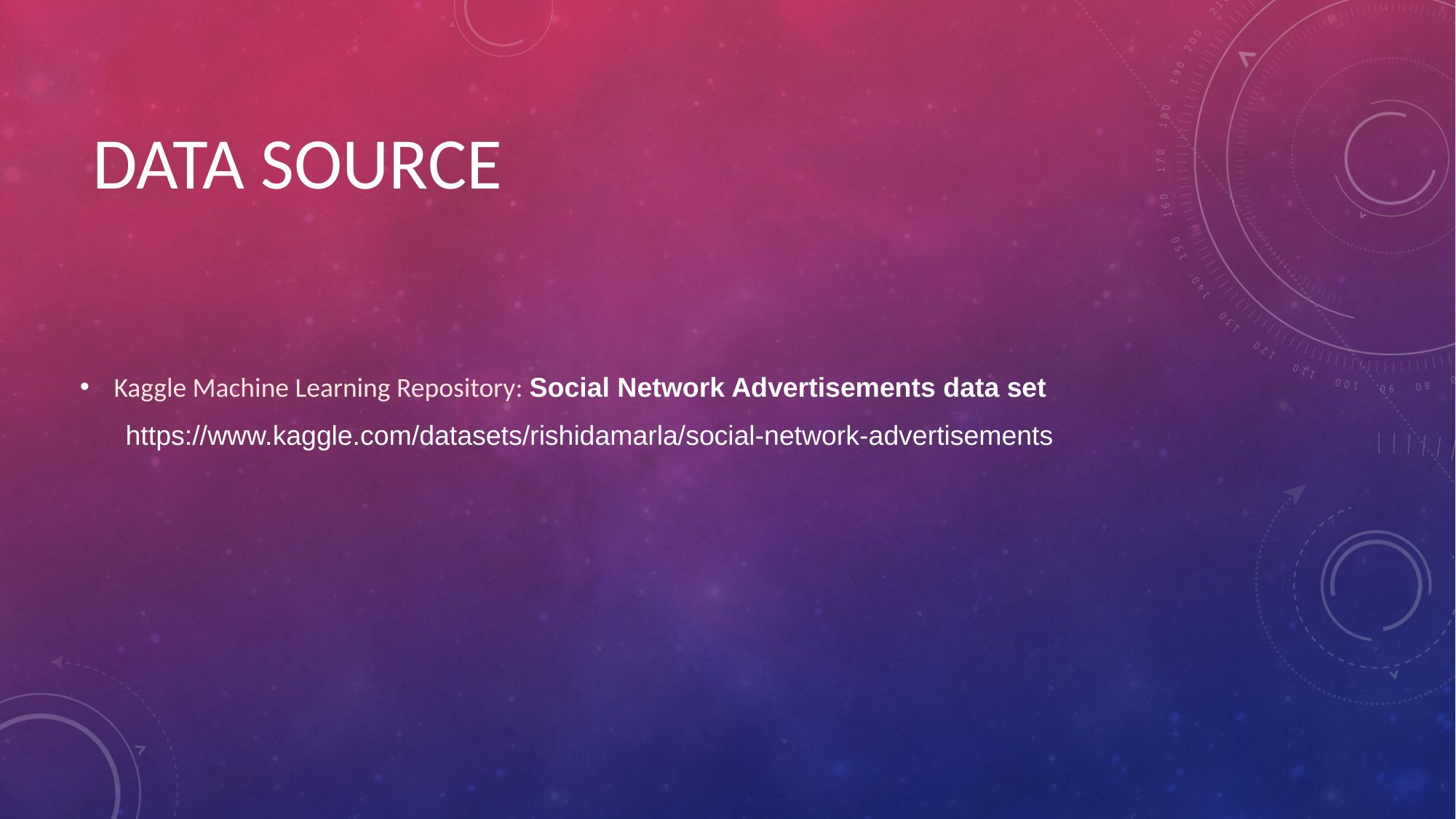

# Data source
Kaggle Machine Learning Repository: Social Network Advertisements data set
      https://www.kaggle.com/datasets/rishidamarla/social-network-advertisements